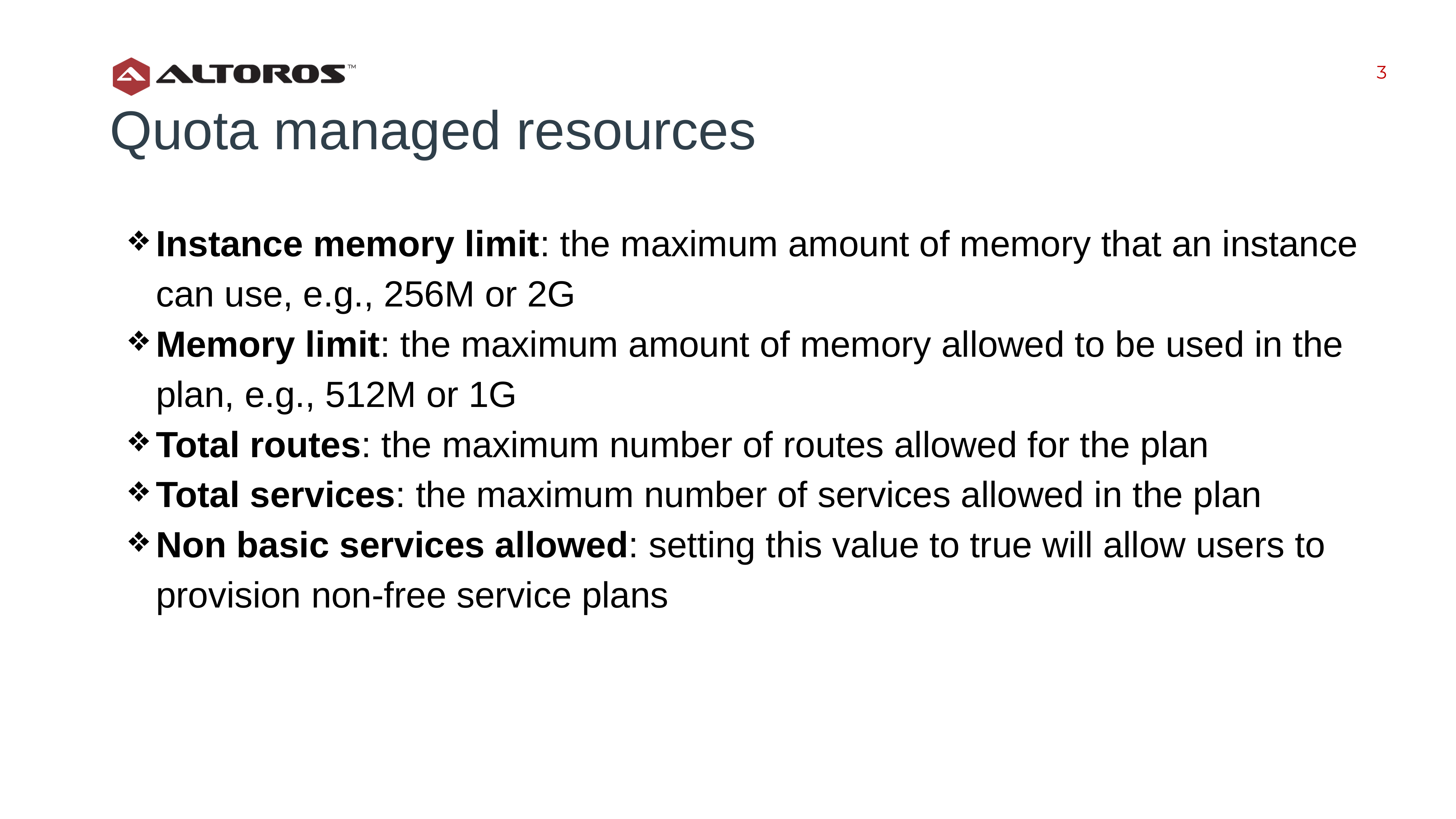

3
3
Quota managed resources
Instance memory limit: the maximum amount of memory that an instance can use, e.g., 256M or 2G
Memory limit: the maximum amount of memory allowed to be used in the plan, e.g., 512M or 1G
Total routes: the maximum number of routes allowed for the plan
Total services: the maximum number of services allowed in the plan
Non basic services allowed: setting this value to true will allow users to provision non-free service plans